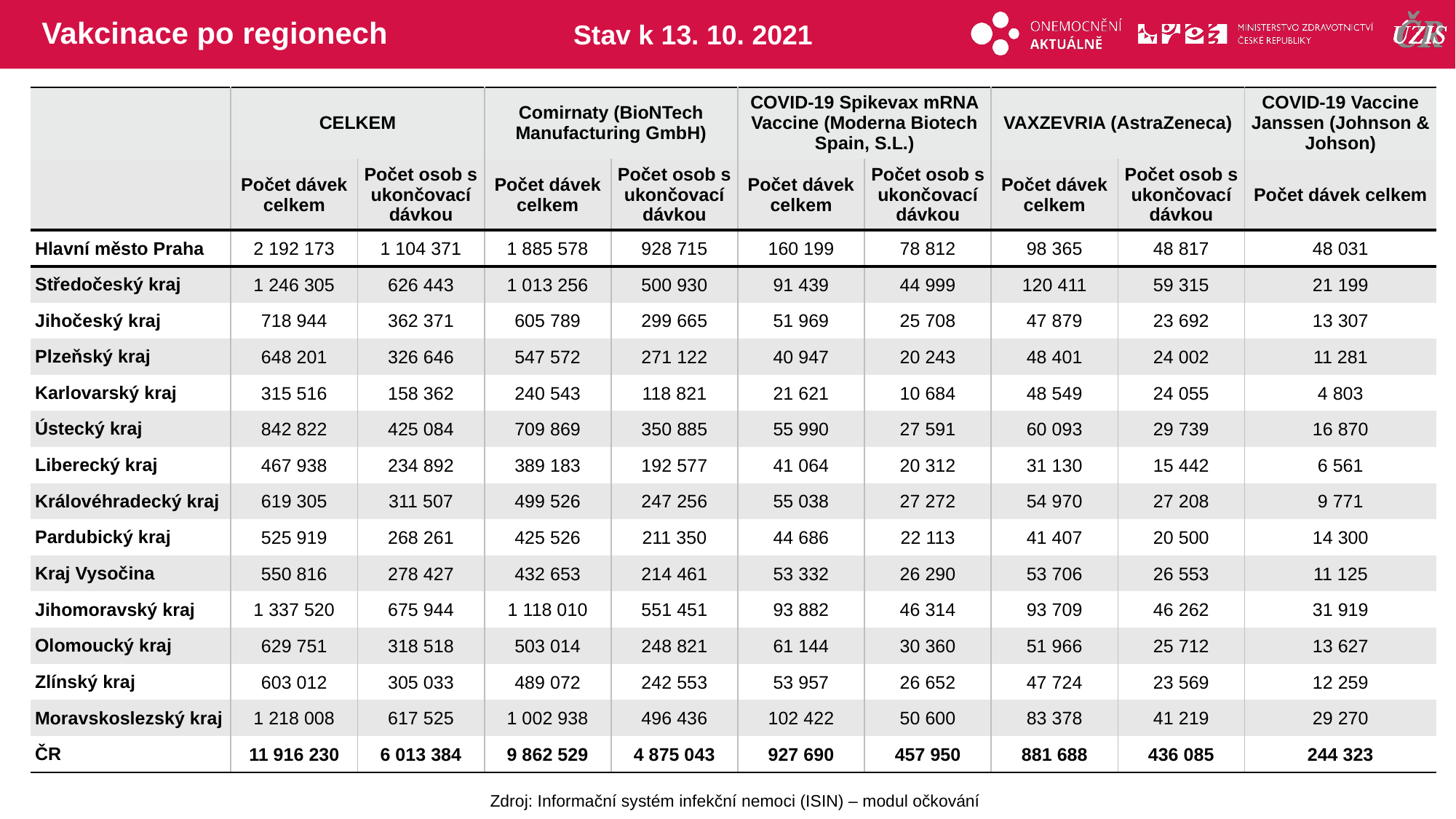

# Vakcinace po regionech
Stav k 13. 10. 2021
|  | CELKEM |  | Comirnaty (BioNTech Manufacturing GmbH) |  | COVID-19 Spikevax mRNA Vaccine (Moderna Biotech Spain, S.L.) |  | VAXZEVRIA (AstraZeneca) |  | COVID-19 Vaccine Janssen (Johnson & Johson) |
| --- | --- | --- | --- | --- | --- | --- | --- | --- | --- |
|  | Počet dávek celkem | Počet osob s ukončovací dávkou | Počet dávek celkem | Počet osob s ukončovací dávkou | Počet dávek celkem | Počet osob s ukončovací dávkou | Počet dávek celkem | Počet osob s ukončovací dávkou | Počet dávek celkem |
| Hlavní město Praha | 2 192 173 | 1 104 371 | 1 885 578 | 928 715 | 160 199 | 78 812 | 98 365 | 48 817 | 48 031 |
| Středočeský kraj | 1 246 305 | 626 443 | 1 013 256 | 500 930 | 91 439 | 44 999 | 120 411 | 59 315 | 21 199 |
| Jihočeský kraj | 718 944 | 362 371 | 605 789 | 299 665 | 51 969 | 25 708 | 47 879 | 23 692 | 13 307 |
| Plzeňský kraj | 648 201 | 326 646 | 547 572 | 271 122 | 40 947 | 20 243 | 48 401 | 24 002 | 11 281 |
| Karlovarský kraj | 315 516 | 158 362 | 240 543 | 118 821 | 21 621 | 10 684 | 48 549 | 24 055 | 4 803 |
| Ústecký kraj | 842 822 | 425 084 | 709 869 | 350 885 | 55 990 | 27 591 | 60 093 | 29 739 | 16 870 |
| Liberecký kraj | 467 938 | 234 892 | 389 183 | 192 577 | 41 064 | 20 312 | 31 130 | 15 442 | 6 561 |
| Královéhradecký kraj | 619 305 | 311 507 | 499 526 | 247 256 | 55 038 | 27 272 | 54 970 | 27 208 | 9 771 |
| Pardubický kraj | 525 919 | 268 261 | 425 526 | 211 350 | 44 686 | 22 113 | 41 407 | 20 500 | 14 300 |
| Kraj Vysočina | 550 816 | 278 427 | 432 653 | 214 461 | 53 332 | 26 290 | 53 706 | 26 553 | 11 125 |
| Jihomoravský kraj | 1 337 520 | 675 944 | 1 118 010 | 551 451 | 93 882 | 46 314 | 93 709 | 46 262 | 31 919 |
| Olomoucký kraj | 629 751 | 318 518 | 503 014 | 248 821 | 61 144 | 30 360 | 51 966 | 25 712 | 13 627 |
| Zlínský kraj | 603 012 | 305 033 | 489 072 | 242 553 | 53 957 | 26 652 | 47 724 | 23 569 | 12 259 |
| Moravskoslezský kraj | 1 218 008 | 617 525 | 1 002 938 | 496 436 | 102 422 | 50 600 | 83 378 | 41 219 | 29 270 |
| ČR | 11 916 230 | 6 013 384 | 9 862 529 | 4 875 043 | 927 690 | 457 950 | 881 688 | 436 085 | 244 323 |
Zdroj: Informační systém infekční nemoci (ISIN) – modul očkování